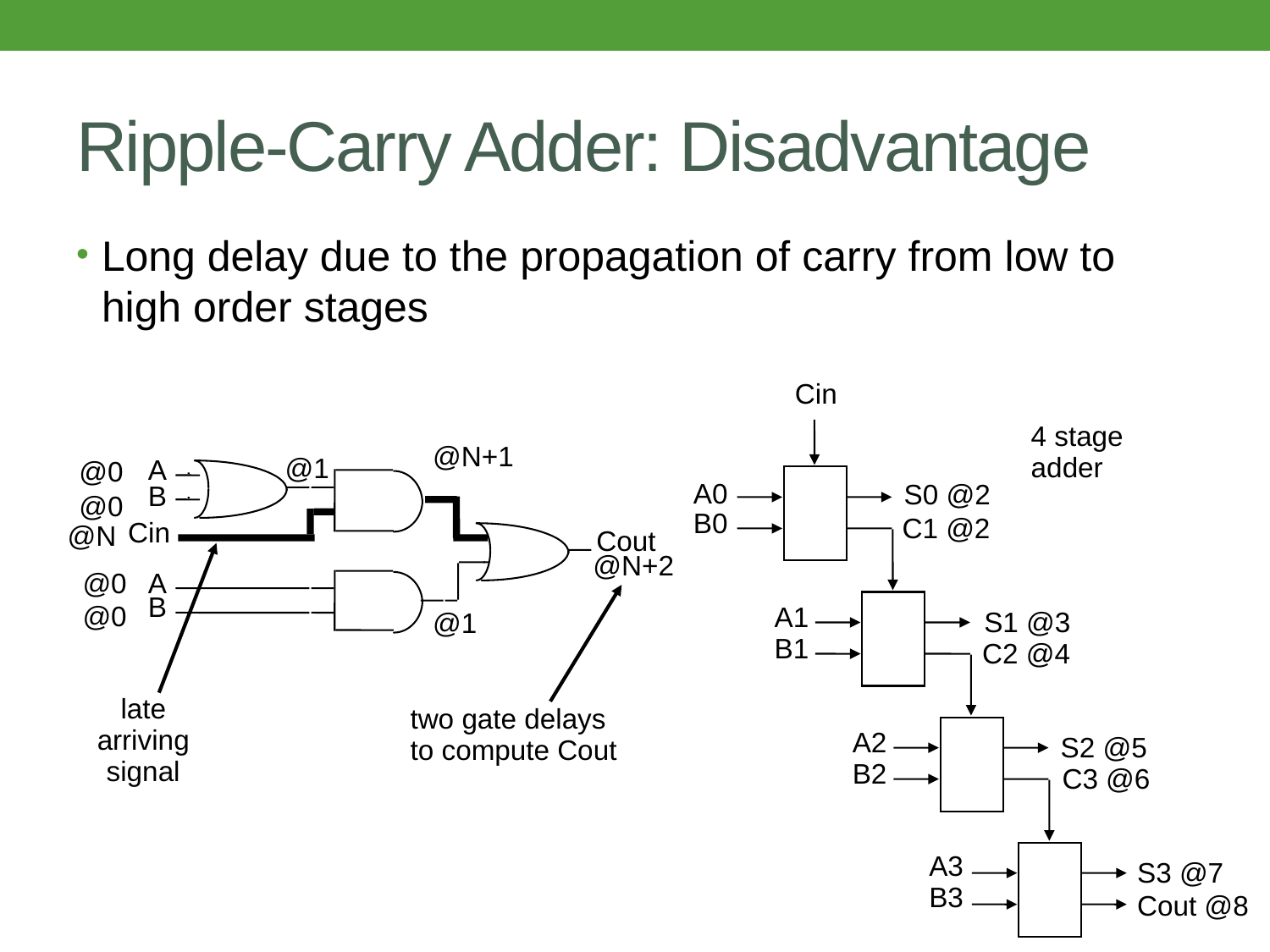

# Ripple-Carry Adder: Disadvantage
Long delay due to the propagation of carry from low to high order stages
Cin
4 stage
adder

A0
S0 @2

B0
C1 @2

A1
S1 @3

B1
C2 @4

A2
S2 @5

B2
C3 @6

A3
S3 @7

B3
Cout @8

@N+1
@0
@0
@1
A

B

Cin

@N
Cout

@N+2
@0
@0

A

B

@1

late
arriving
signal
two gate delays
to compute Cout